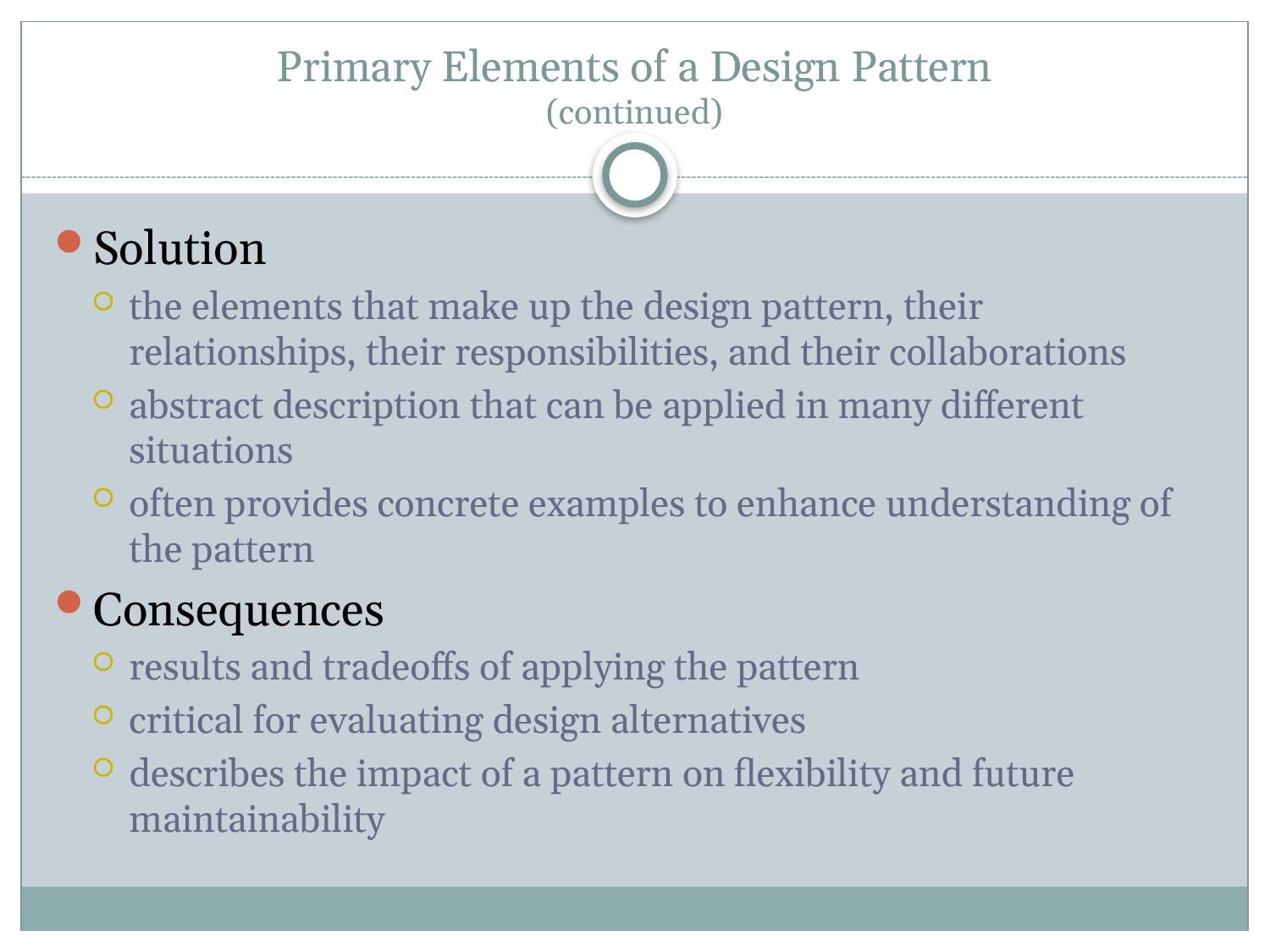

# Primary Elements of a Design Pattern (continued)
Solution
the elements that make up the design pattern, their relationships, their responsibilities, and their collaborations
abstract description that can be applied in many different situations
often provides concrete examples to enhance understanding of the pattern
Consequences
results and tradeoffs of applying the pattern
critical for evaluating design alternatives
describes the impact of a pattern on flexibility and future maintainability